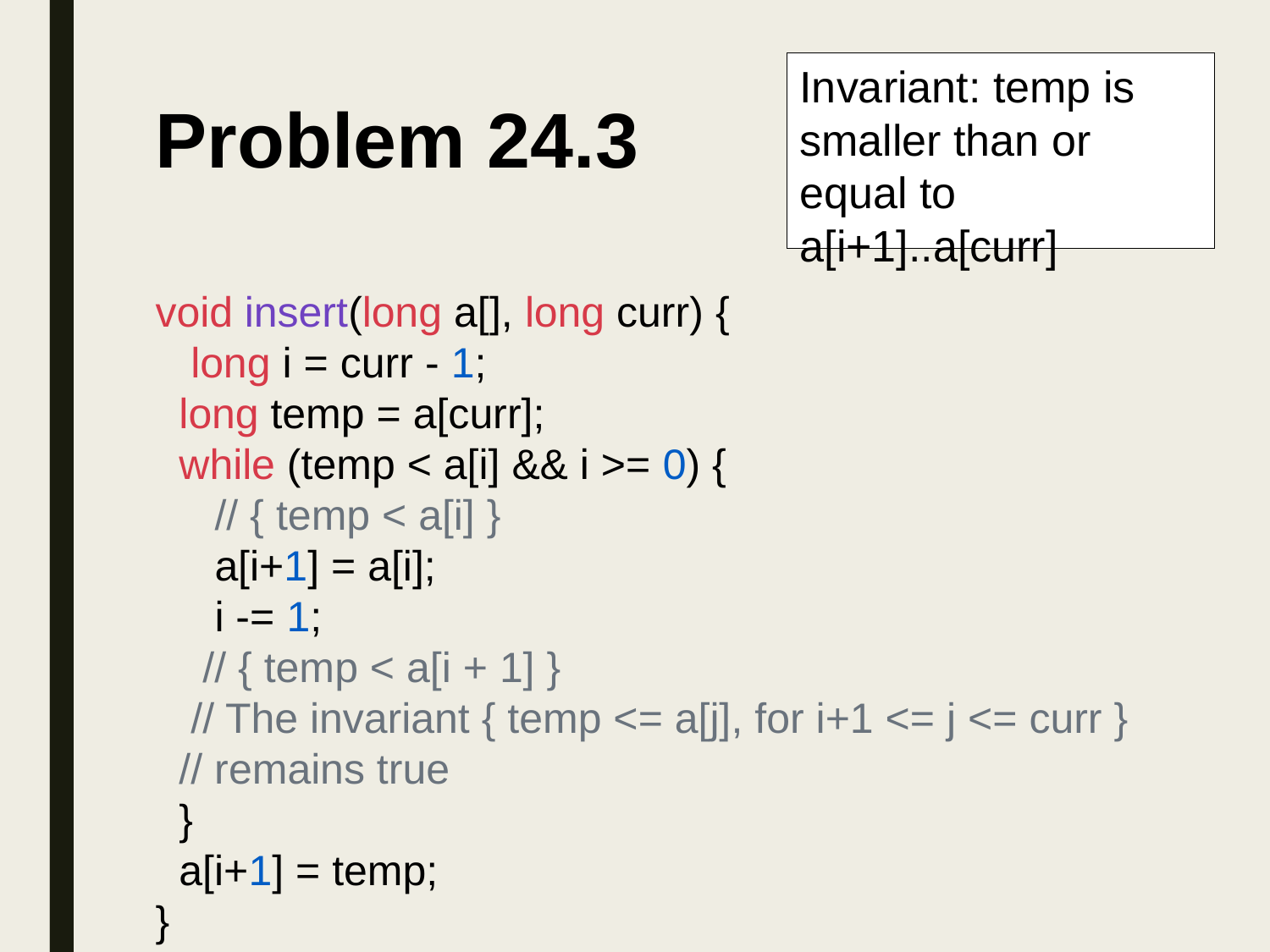

Invariant: temp is smaller than or equal to a[i+1]..a[curr]
# Problem 24.3
void insert(long a[], long curr) {
   long i = curr - 1;
  long temp = a[curr];
  while (temp < a[i] && i >= 0) {
     // { temp < a[i] }
     a[i+1] = a[i];
     i -= 1;
    // { temp < a[i + 1] }
   // The invariant { temp <= a[j], for i+1 <= j <= curr }
  // remains true
  }
  a[i+1] = temp;
}